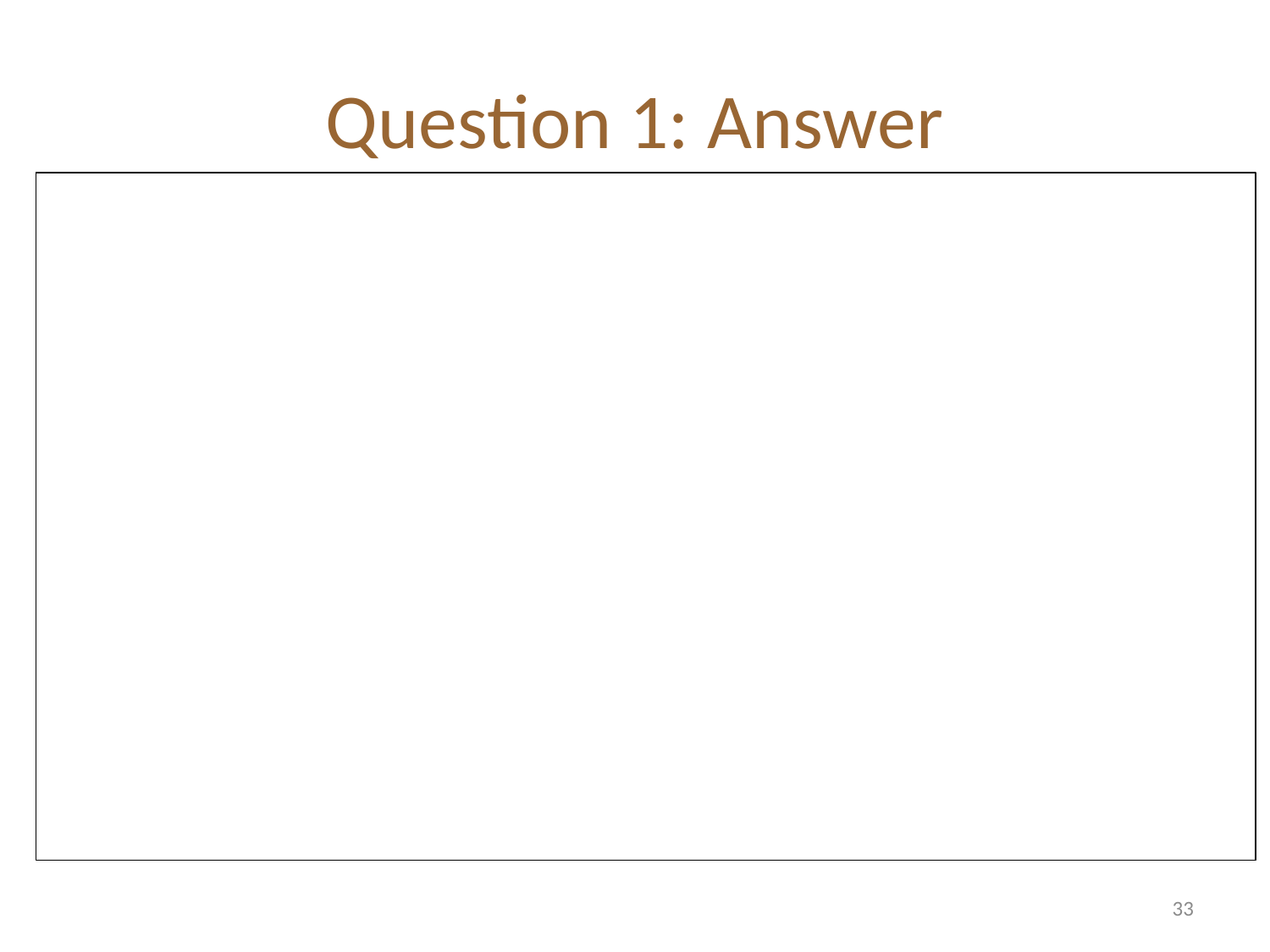

# Question 1: Answer

:ArrayListExample

names

:String

“Bob”
:String

“Jill”
:String

“Ann”
:String

"Daniel“
names:ArrayList<String>

33